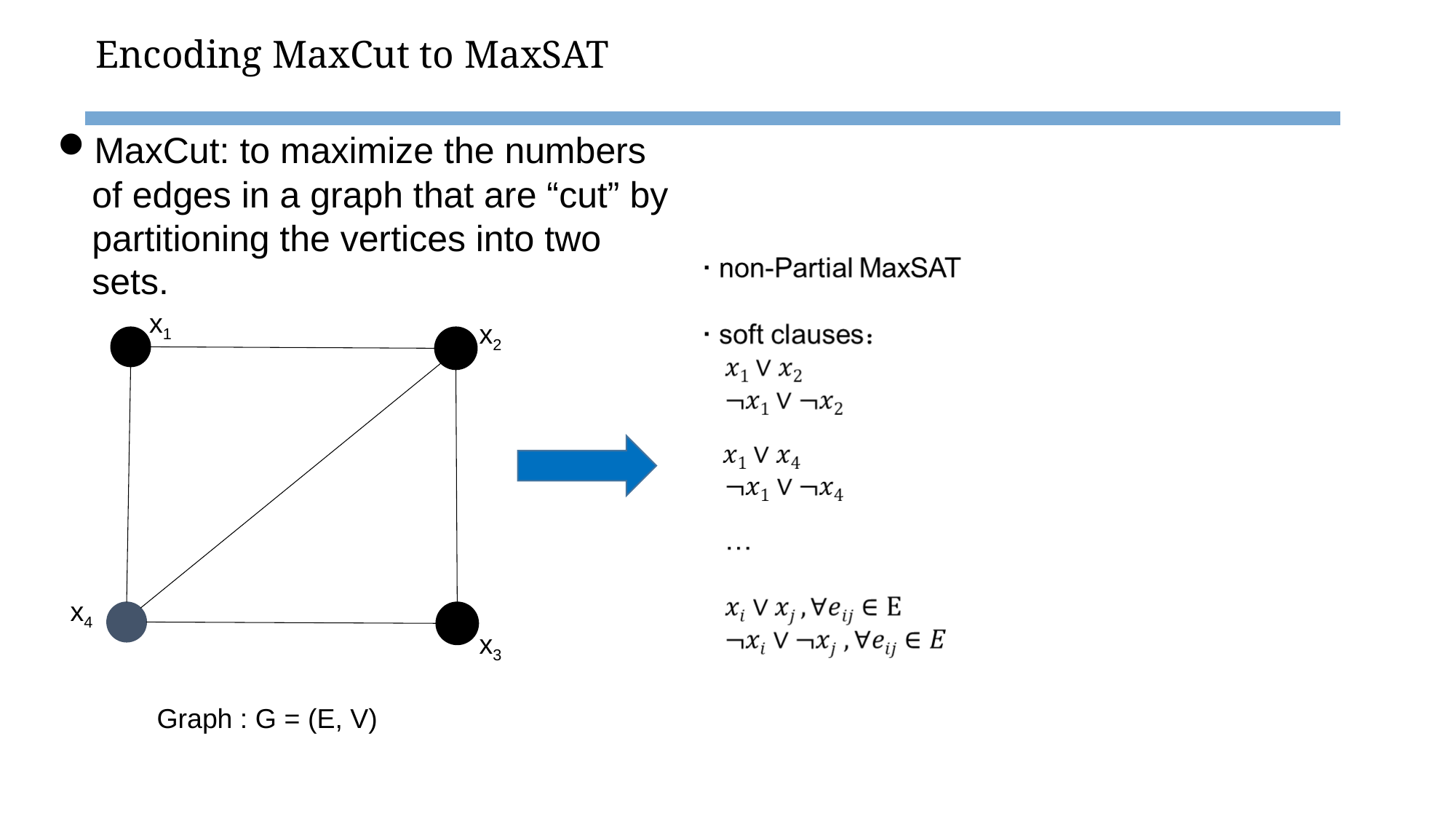

# Encoding MaxCut to MaxSAT
MaxCut: to maximize the numbers of edges in a graph that are “cut” by partitioning the vertices into two sets.

x1
x2

x4

x3
Graph : G = (E, V)